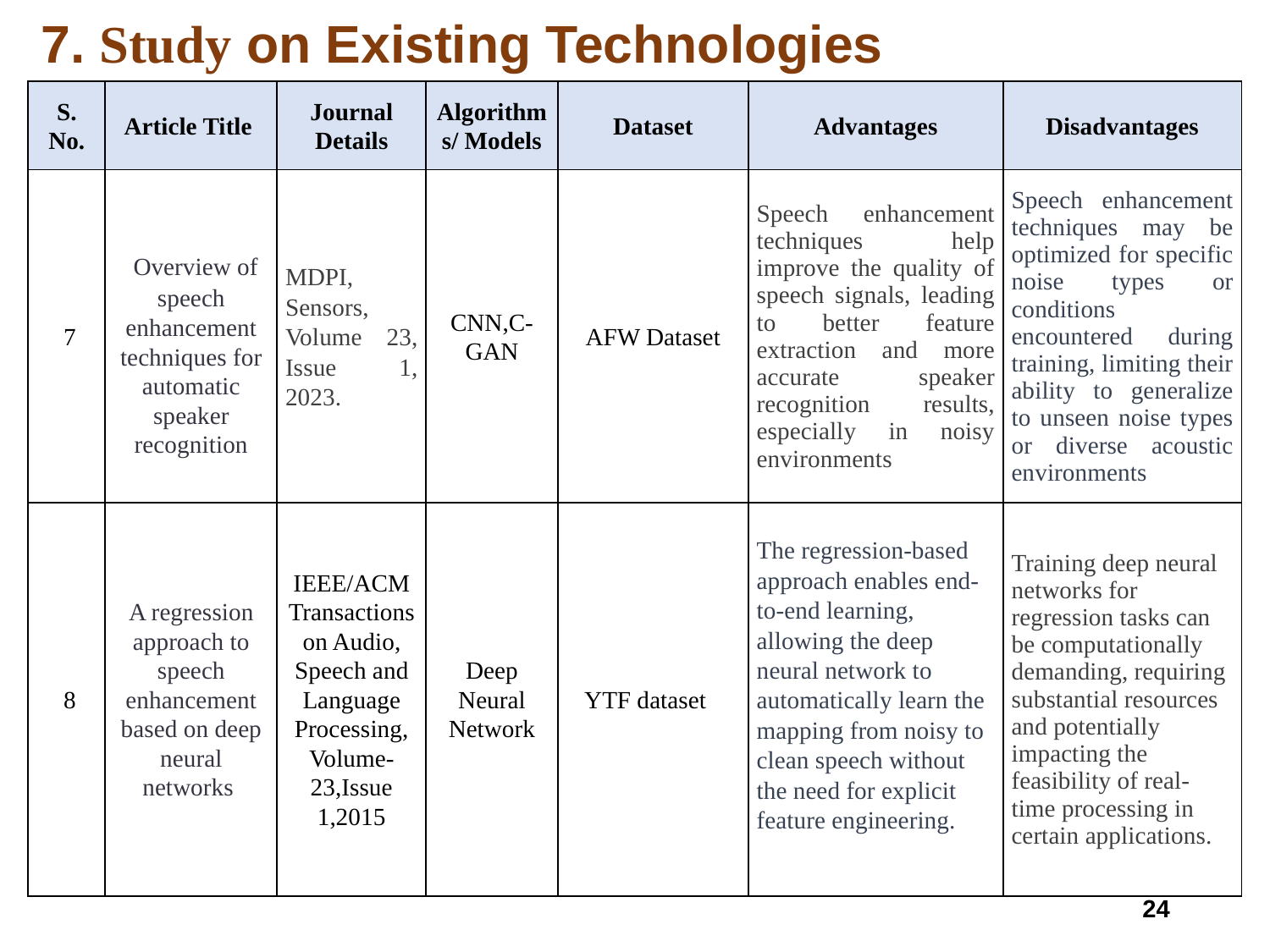

# 7. Study on Existing Technologies

| S. No. | Article Title | Journal Details | Algorithms/ Models | Dataset | Advantages | Disadvantages |
| --- | --- | --- | --- | --- | --- | --- |
| 7 | Overview of speech enhancement techniques for automatic speaker recognition | MDPI, Sensors, Volume 23, Issue 1, 2023. | CNN,C-GAN | AFW Dataset | Speech enhancement techniques help improve the quality of speech signals, leading to better feature extraction and more accurate speaker recognition results, especially in noisy environments | Speech enhancement techniques may be optimized for specific noise types or conditions encountered during training, limiting their ability to generalize to unseen noise types or diverse acoustic environments |
| 8 | A regression approach to speech enhancement based on deep neural networks | IEEE/ACM Transactions on Audio, Speech and Language Processing, Volume-23,Issue 1,2015 | Deep Neural Network | YTF dataset | The regression-based approach enables end-to-end learning, allowing the deep neural network to automatically learn the mapping from noisy to clean speech without the need for explicit feature engineering. | Training deep neural networks for regression tasks can be computationally demanding, requiring substantial resources and potentially impacting the feasibility of real-time processing in certain applications. |
24